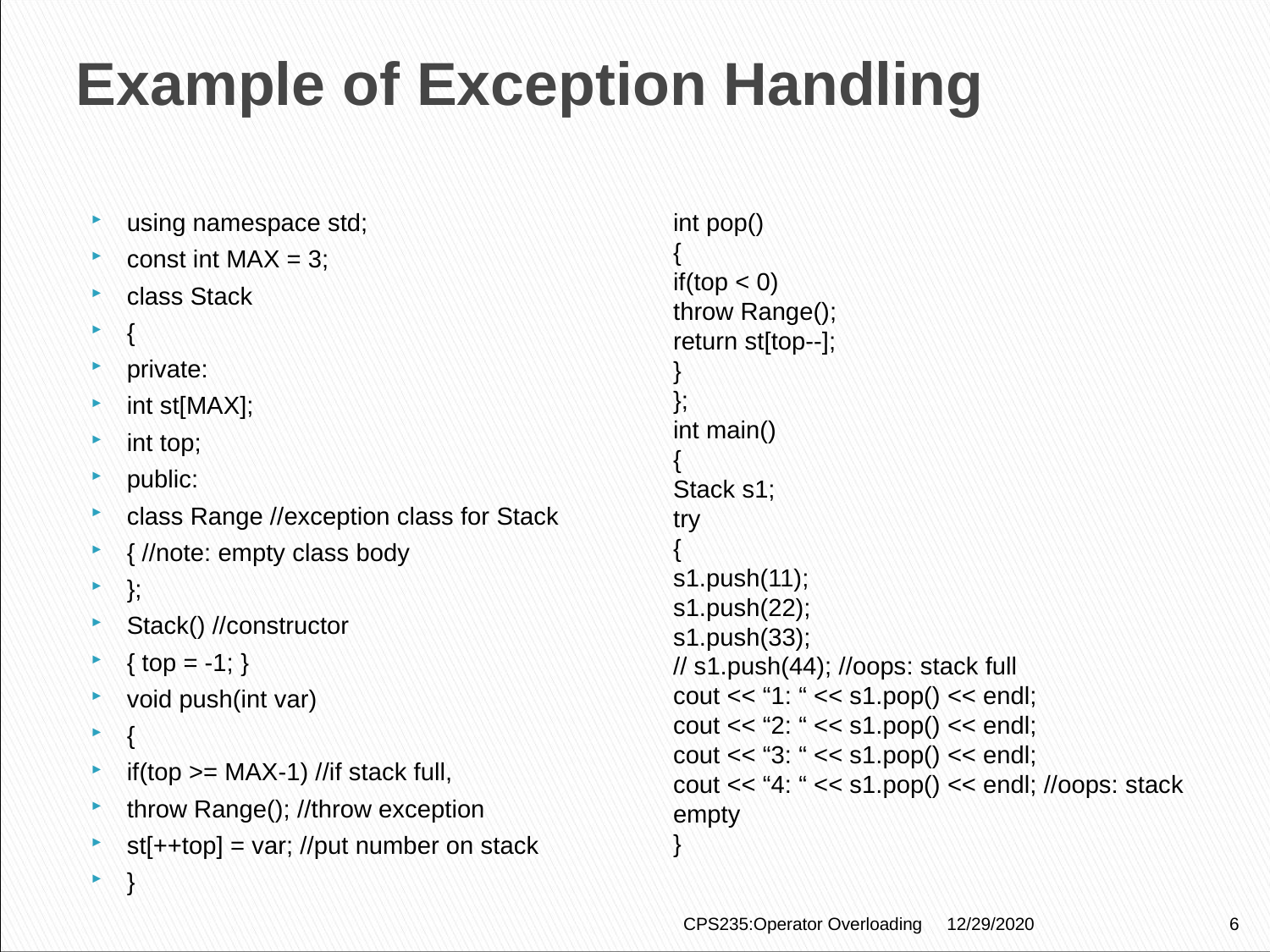

# Example of Exception Handling
using namespace std;
const int MAX = 3;
class Stack
{
private:
int st[MAX];
int top;
public:
class Range //exception class for Stack
{ //note: empty class body
};
Stack() //constructor
{ top = -1; }
void push(int var)
{
if(top >= MAX-1) //if stack full,
throw Range(); //throw exception
st[++top] = var; //put number on stack
}

int pop()
{
if(top < 0)
throw Range();
return st[top--];
}
};
int main()
{
Stack s1;
try
{
s1.push(11);
s1.push(22);
s1.push(33);
// s1.push(44); //oops: stack full
cout << “1: “ << s1.pop() << endl;
cout << “2: “ << s1.pop() << endl;
cout << “3: “ << s1.pop() << endl;
cout << “4: “ << s1.pop() << endl; //oops: stack empty
}

CPS235:Operator Overloading
12/29/2020
6